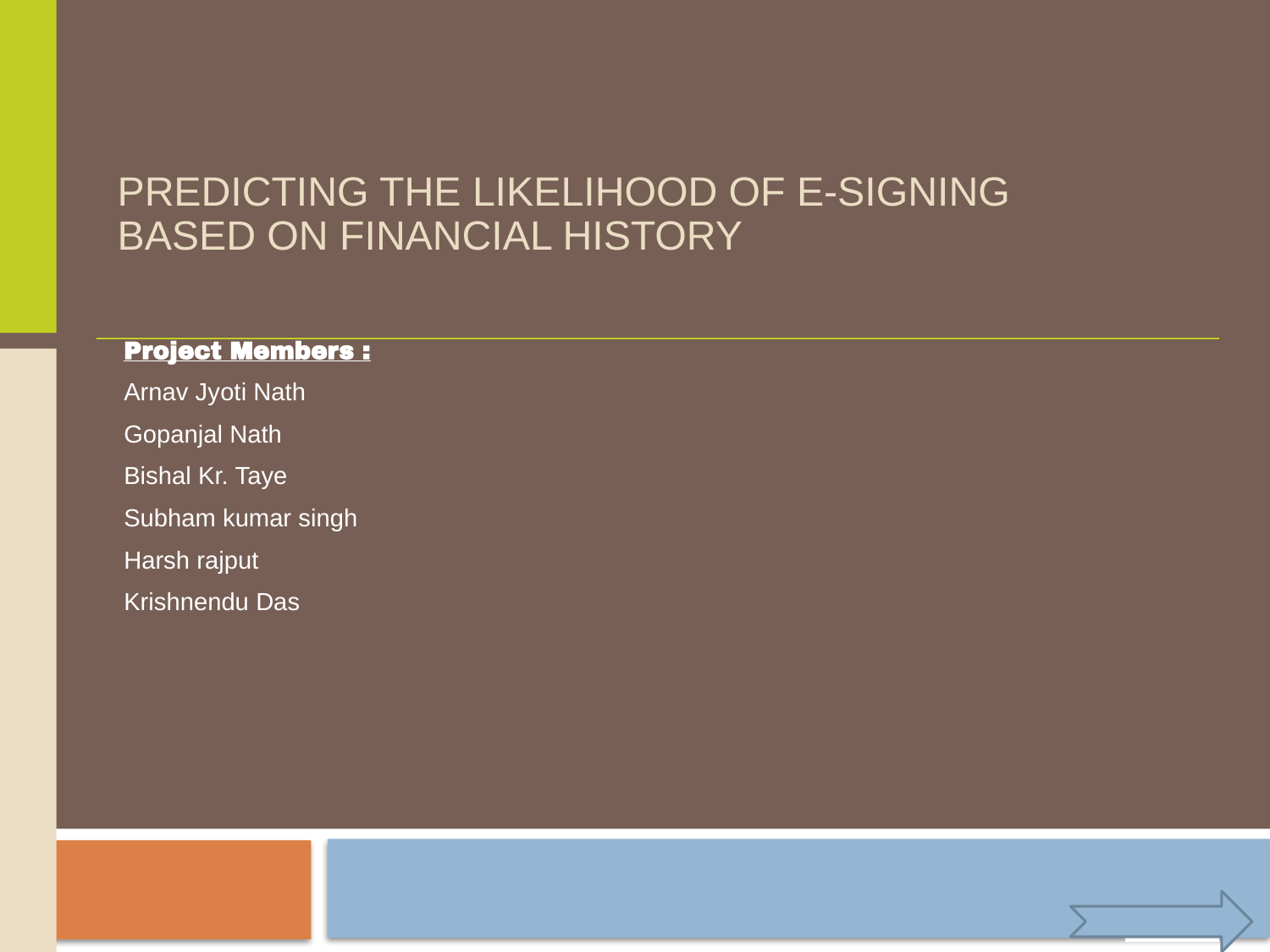

# Predicting the likelihood of E-signing based on financial history
Project Members :
Arnav Jyoti Nath
Gopanjal Nath
Bishal Kr. Taye
Subham kumar singh
Harsh rajput
Krishnendu Das